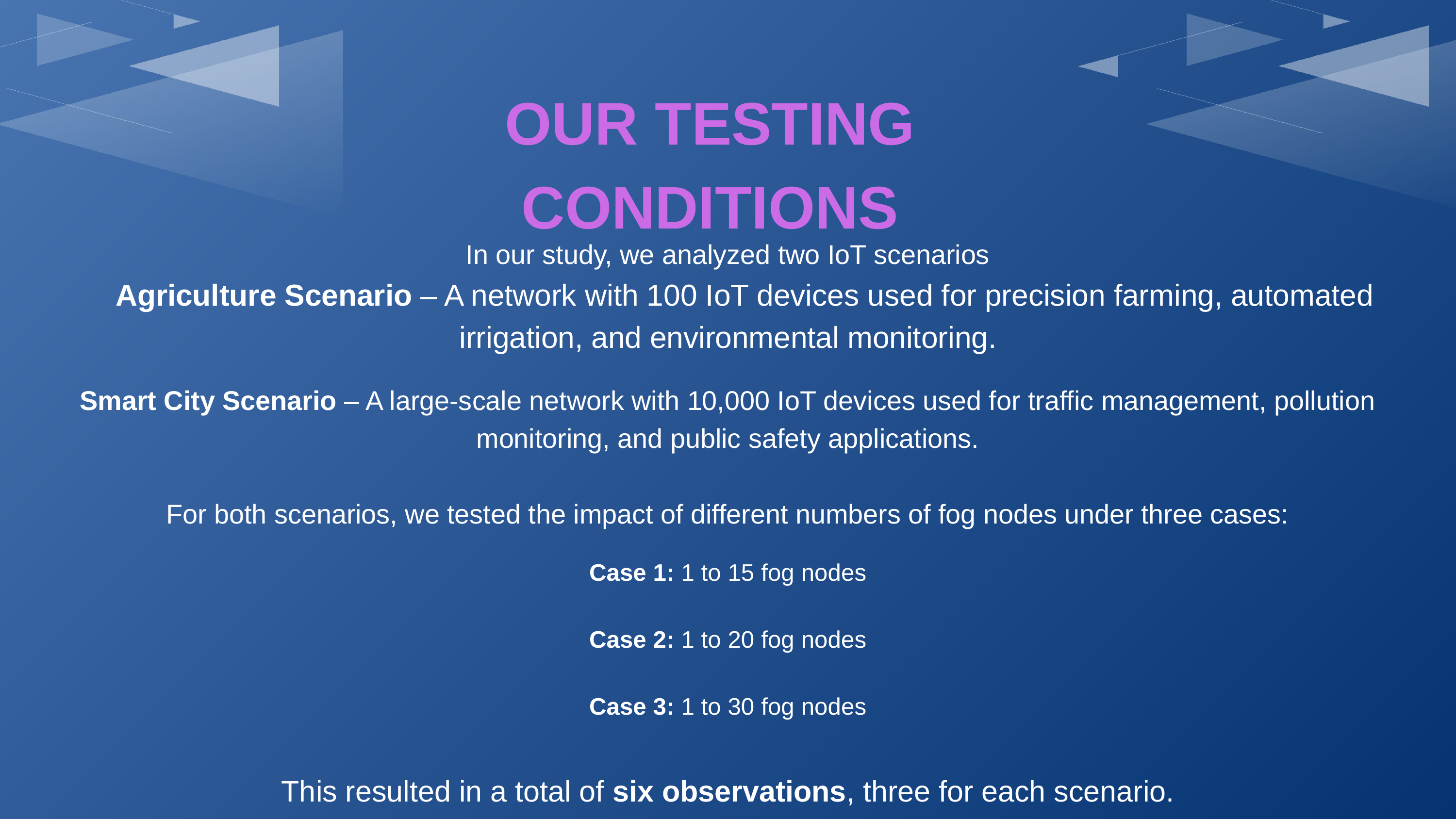

OUR TESTING CONDITIONS
In our study, we analyzed two IoT scenarios
    Agriculture Scenario – A network with 100 IoT devices used for precision farming, automated irrigation, and environmental monitoring.

Smart City Scenario – A large-scale network with 10,000 IoT devices used for traffic management, pollution monitoring, and public safety applications.

For both scenarios, we tested the impact of different numbers of fog nodes under three cases:

Case 1: 1 to 15 fog nodes

Case 2: 1 to 20 fog nodes

Case 3: 1 to 30 fog nodes

This resulted in a total of six observations, three for each scenario.